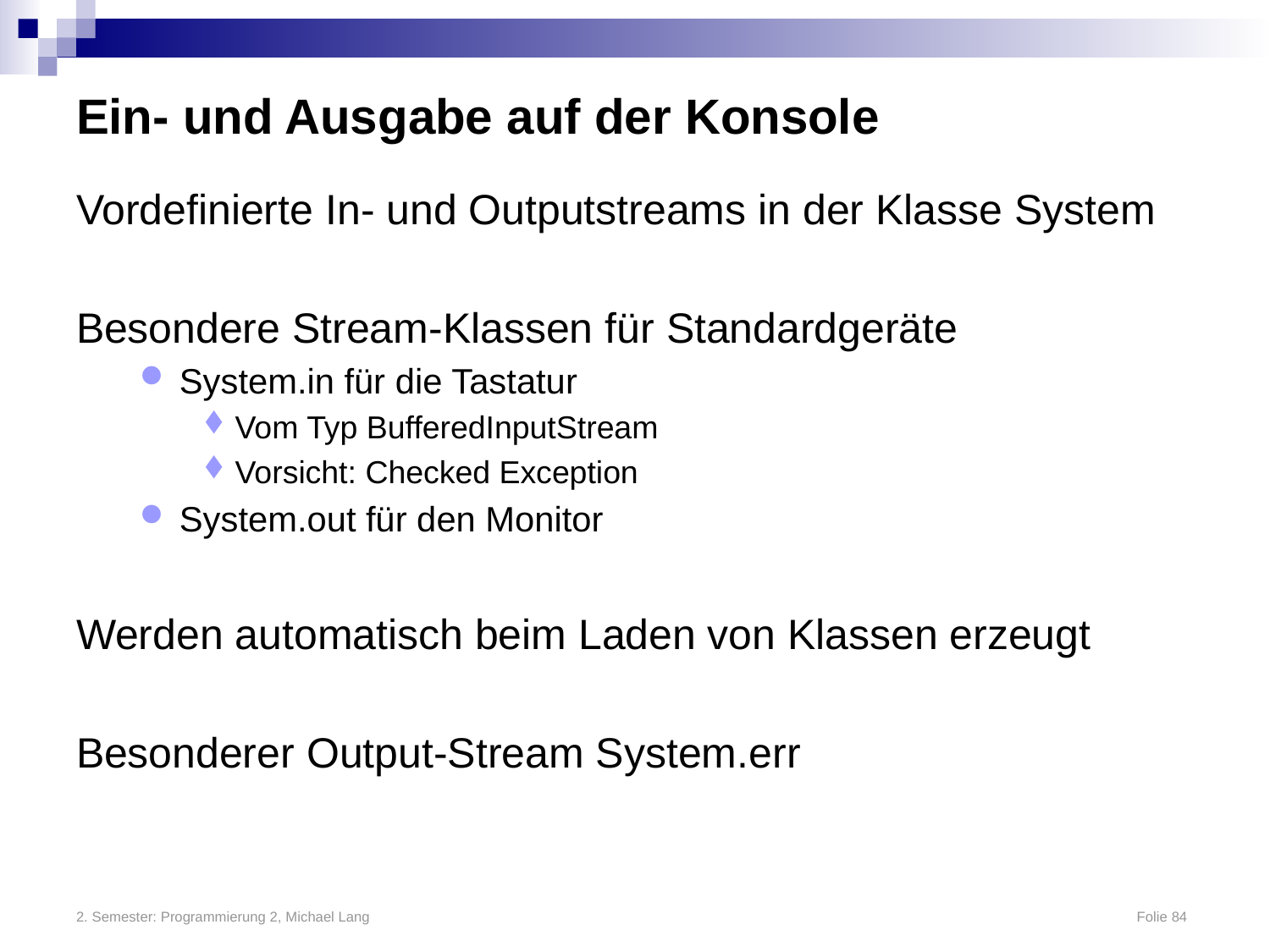

# Ein- und Ausgabe auf der Konsole
Vordefinierte In- und Outputstreams in der Klasse System

Besondere Stream-Klassen für Standardgeräte
System.in für die Tastatur
Vom Typ BufferedInputStream
Vorsicht: Checked Exception
System.out für den Monitor

Werden automatisch beim Laden von Klassen erzeugt

Besonderer Output-Stream System.err
2. Semester: Programmierung 2, Michael Lang	Folie 84